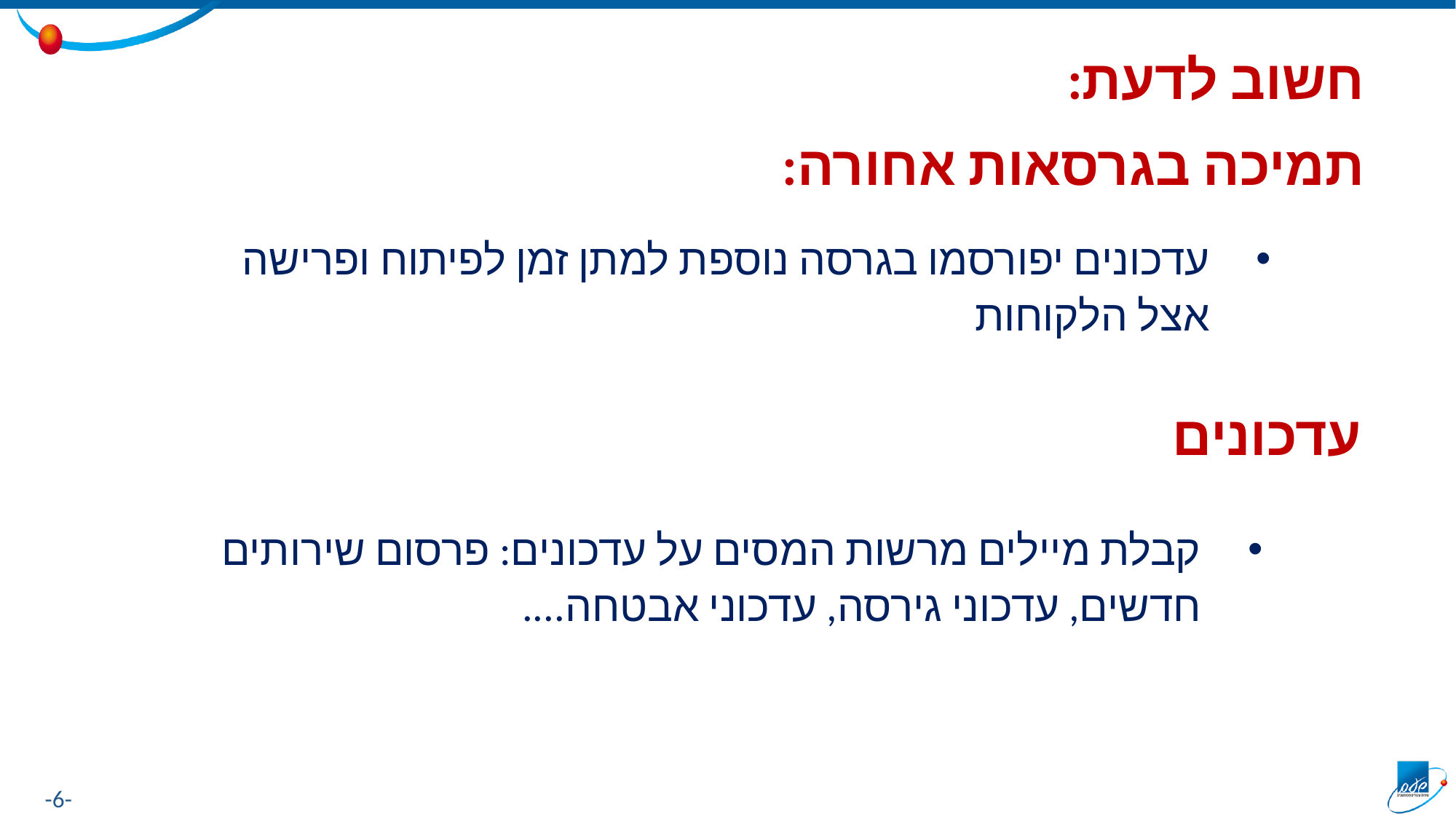

חשוב לדעת:
תמיכה בגרסאות אחורה:
עדכונים יפורסמו בגרסה נוספת למתן זמן לפיתוח ופרישה אצל הלקוחות

עדכונים
קבלת מיילים מרשות המסים על עדכונים: פרסום שירותים חדשים, עדכוני גירסה, עדכוני אבטחה....